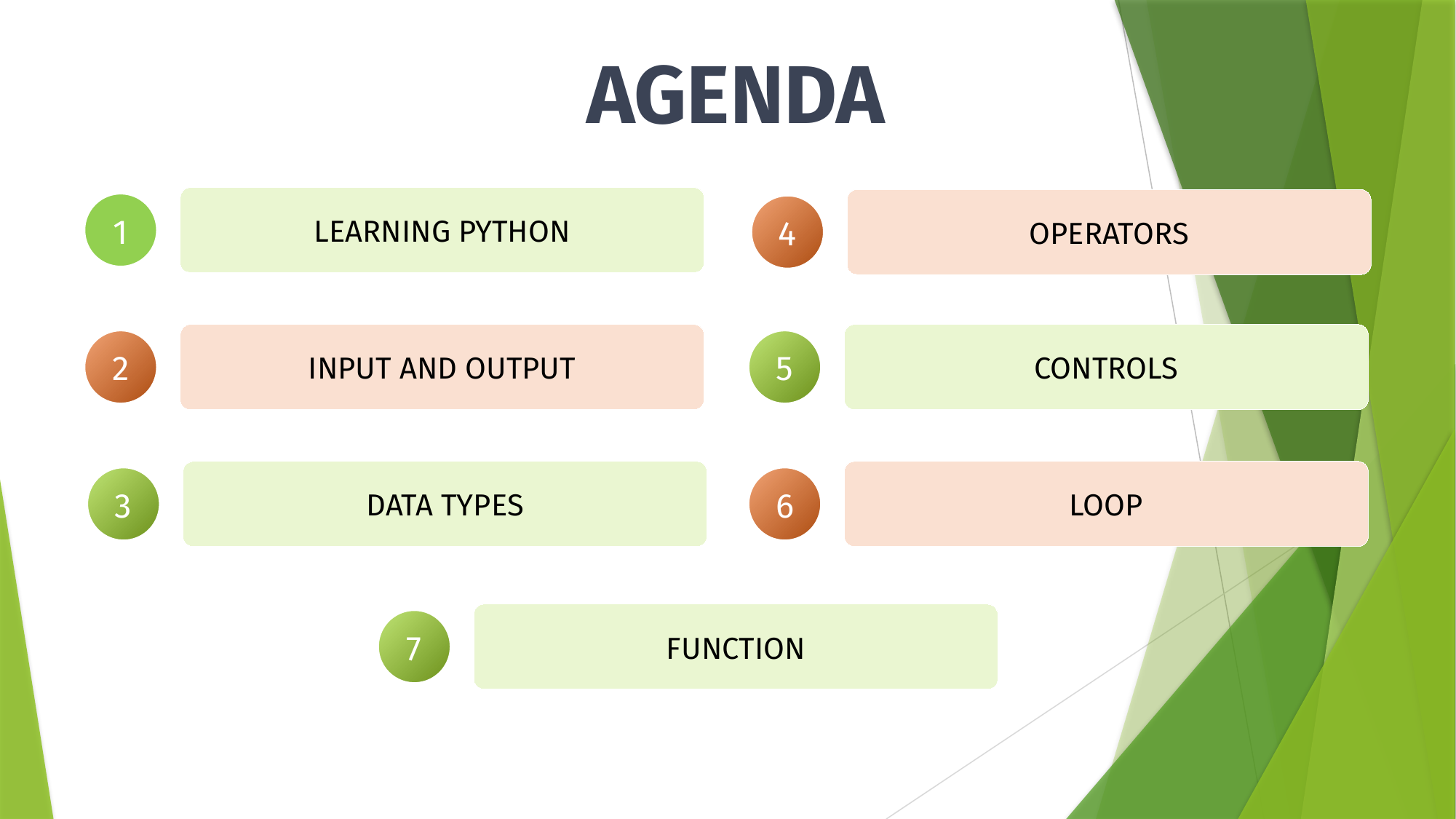

AGENDA
LEARNING PYTHON
1
OPERATORS
4
INPUT AND OUTPUT
2
CONTROLS
5
LOOP
6
DATA TYPES
3
FUNCTION
7